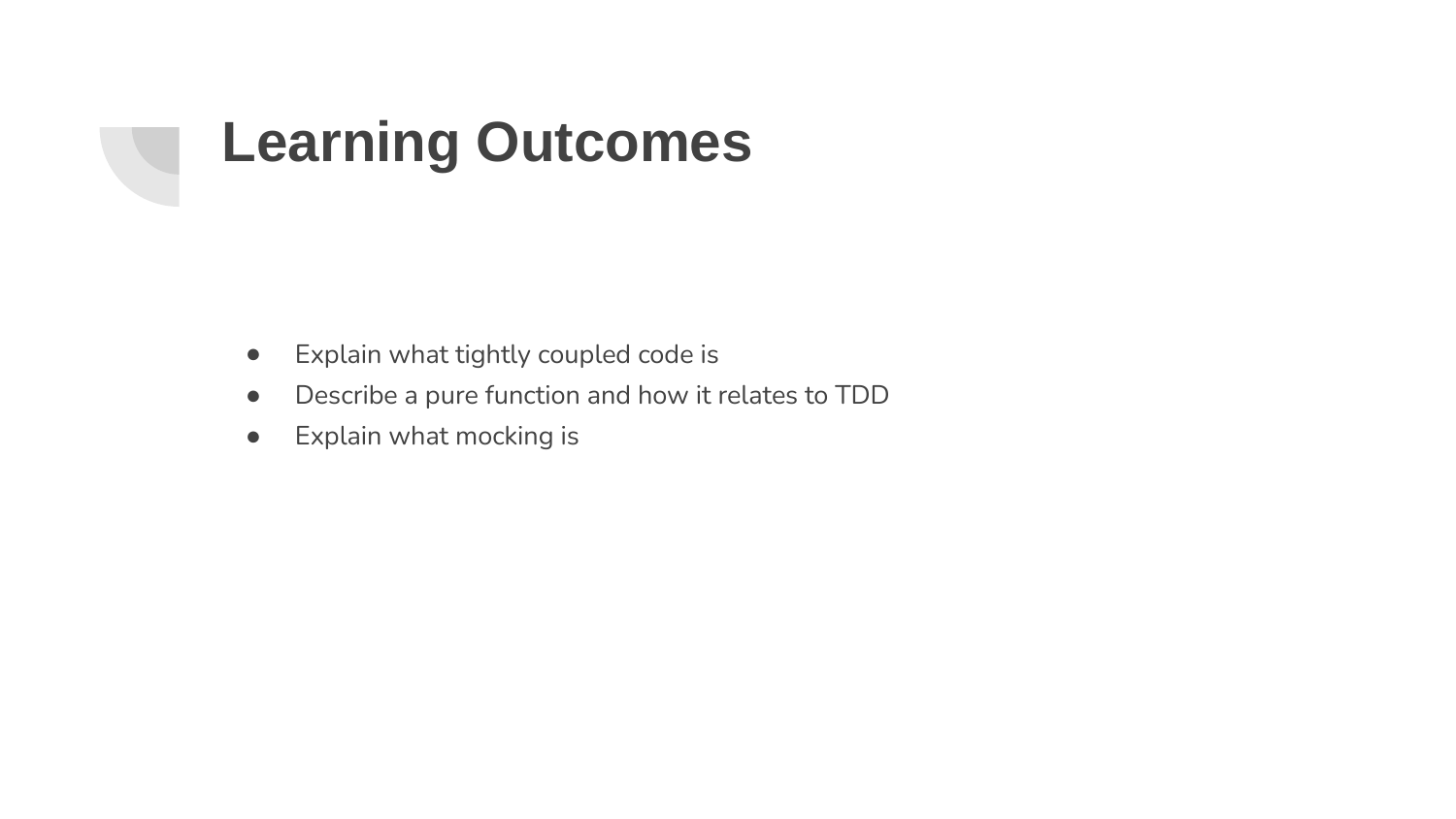

# Learning Outcomes
Explain what tightly coupled code is
Describe a pure function and how it relates to TDD
Explain what mocking is